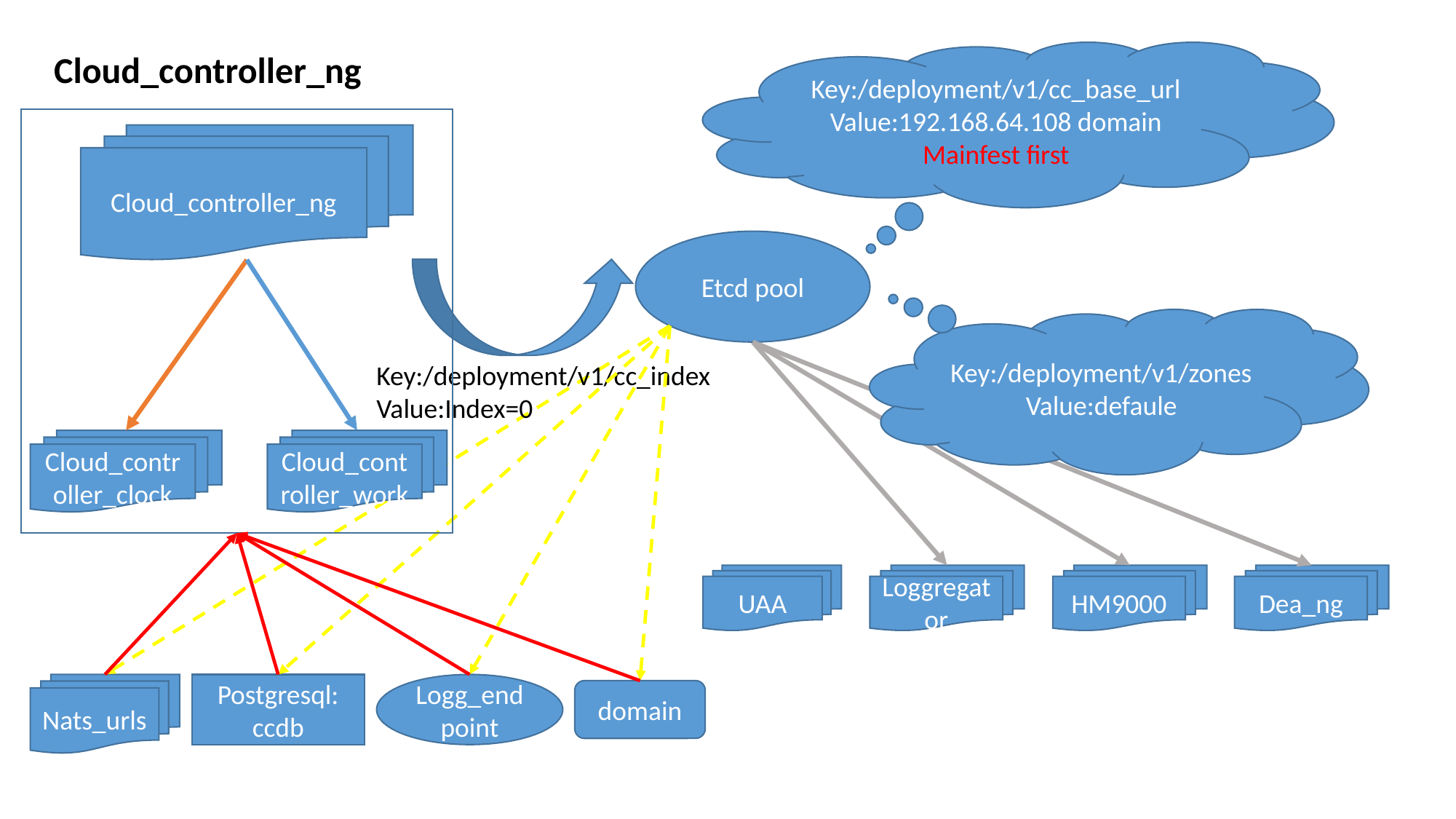

Cloud_controller_ng
Key:/deployment/v1/cc_base_url
Value:192.168.64.108 domain
Mainfest first

Cloud_controller_ng
Etcd pool

Key:/deployment/v1/zones
Value:defaule
Key:/deployment/v1/cc_index
Value:Index=0
Cloud_controller_clock
Cloud_controller_work
UAA
Loggregator
HM9000
Dea_ng
Nats_urls
Postgresql:
ccdb
Logg_endpoint
domain